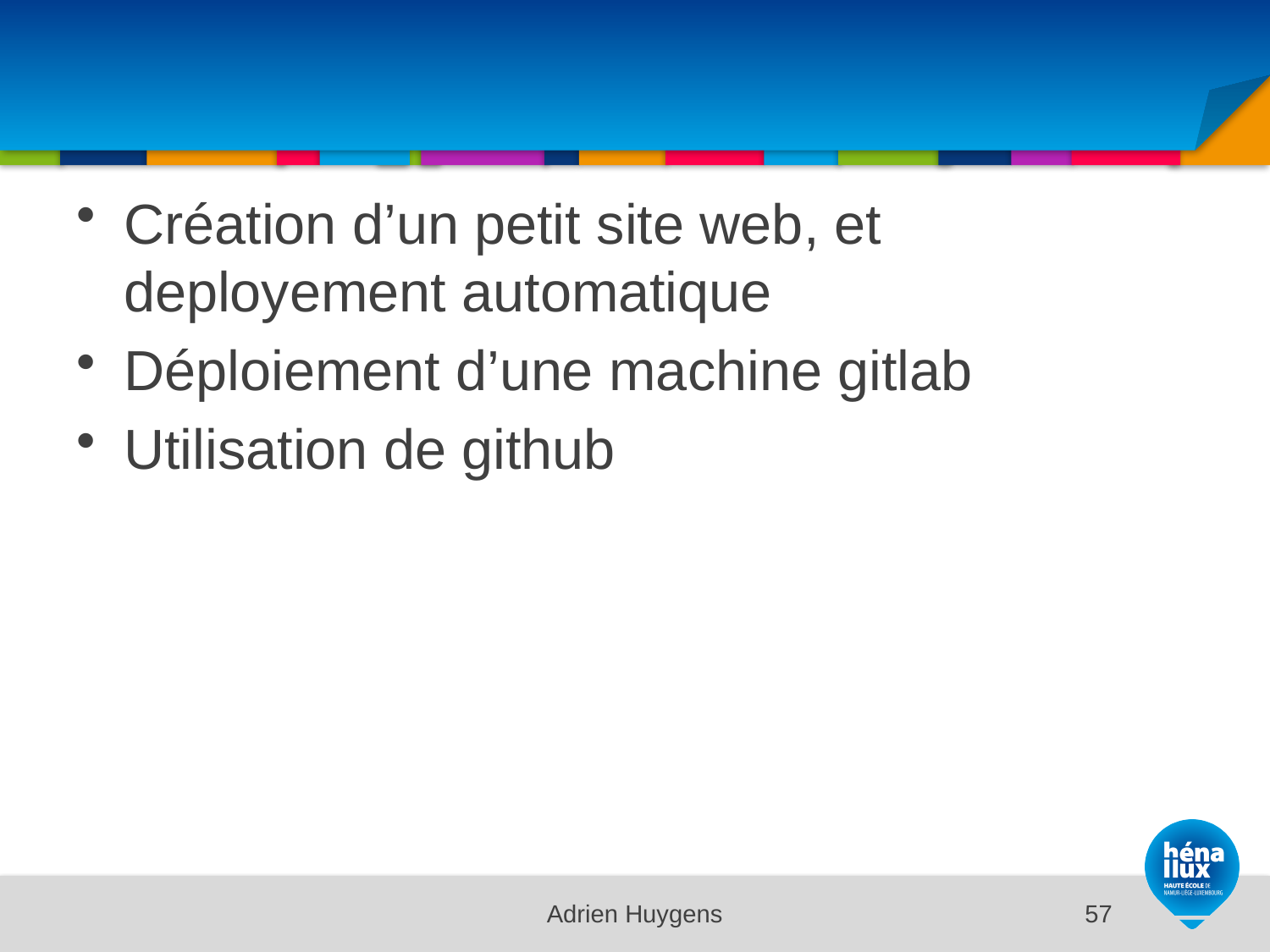

#
Création d’un petit site web, et deployement automatique
Déploiement d’une machine gitlab
Utilisation de github

Adrien Huygens
57